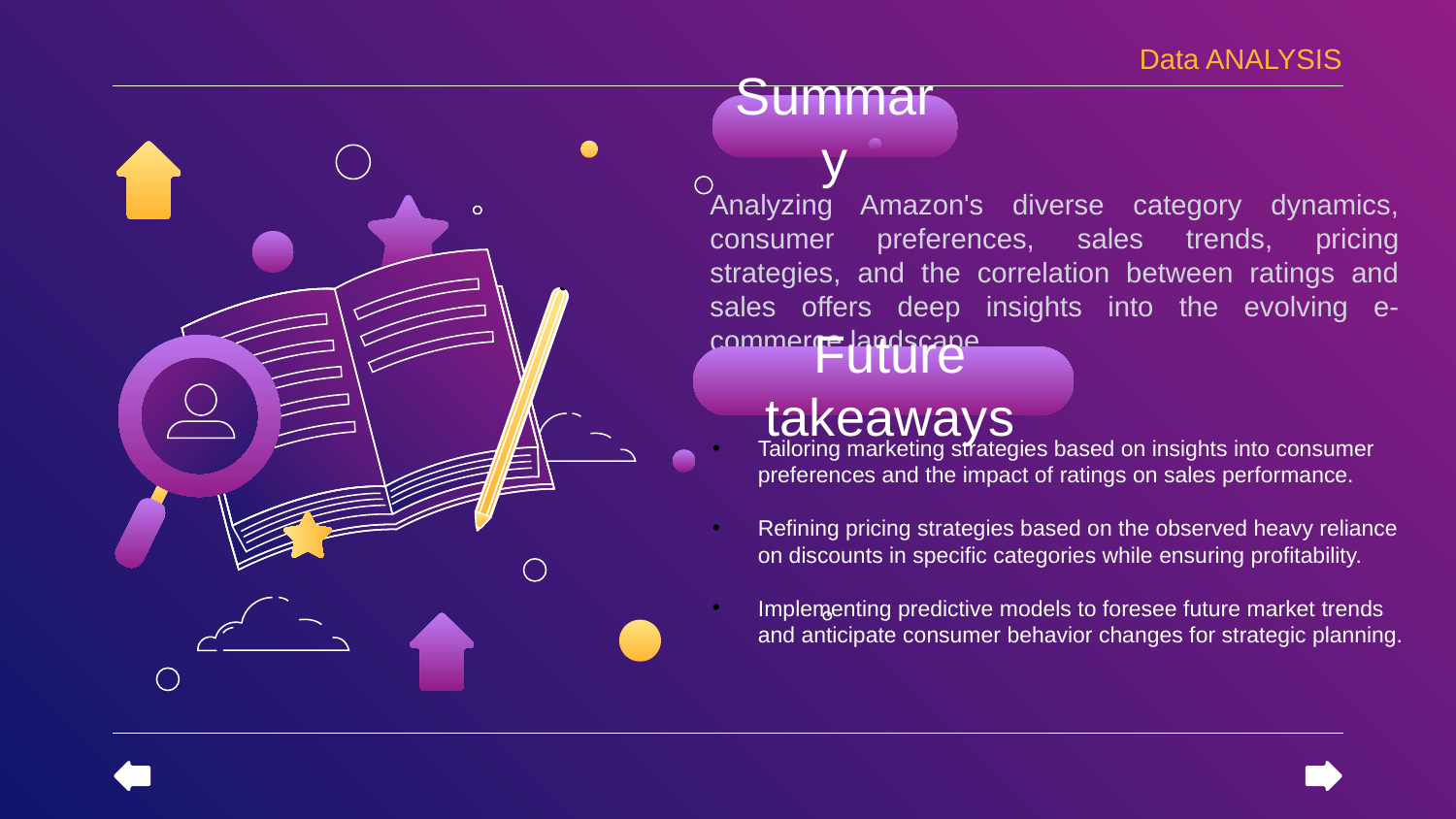

Data ANALYSIS

# Summary

Analyzing Amazon's diverse category dynamics, consumer preferences, sales trends, pricing strategies, and the correlation between ratings and sales offers deep insights into the evolving e-commerce landscape

Future takeaways
Tailoring marketing strategies based on insights into consumer preferences and the impact of ratings on sales performance.

Refining pricing strategies based on the observed heavy reliance on discounts in specific categories while ensuring profitability.

Implementing predictive models to foresee future market trends and anticipate consumer behavior changes for strategic planning.